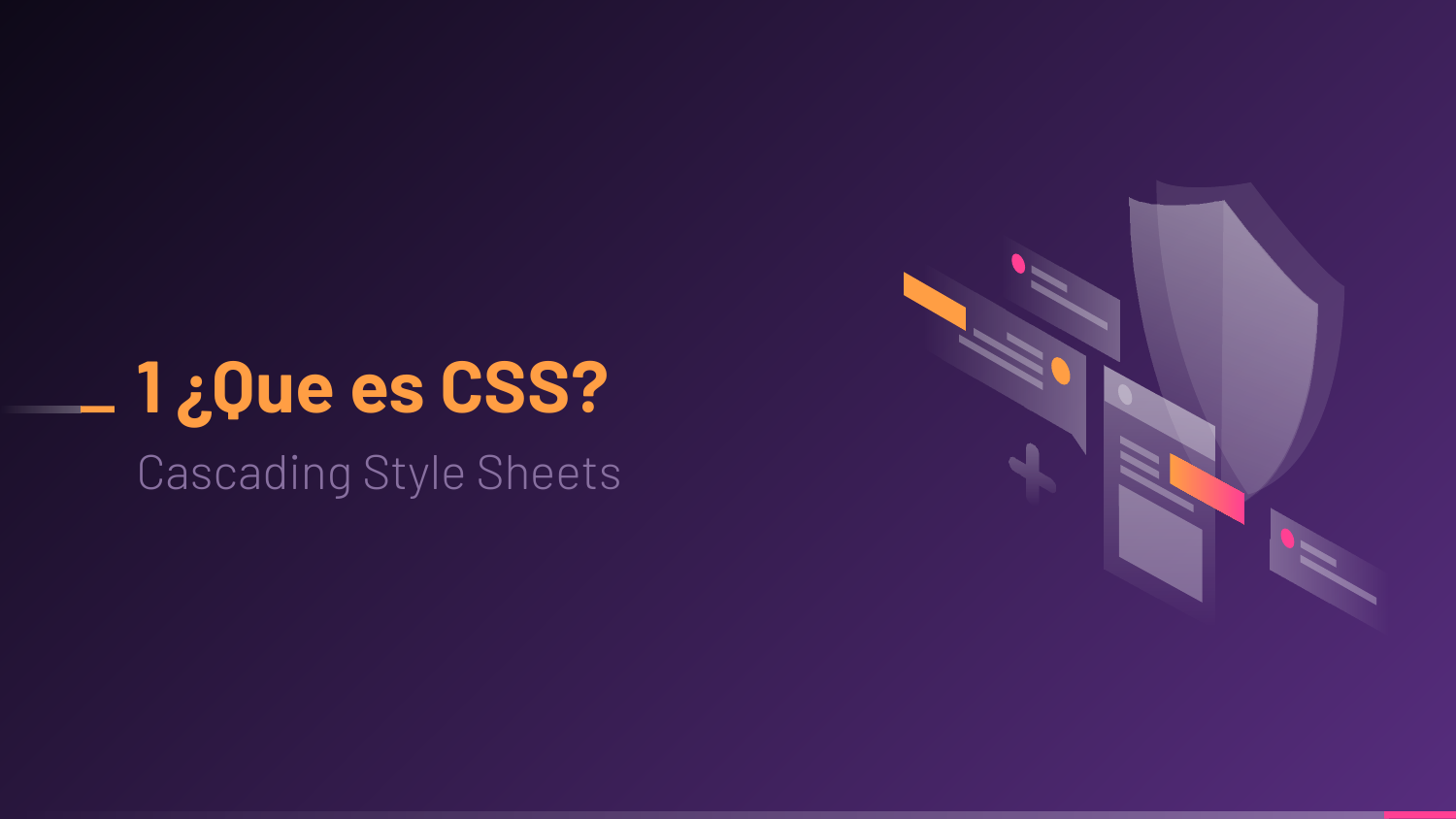

# 1 ¿Que es CSS?
Cascading Style Sheets